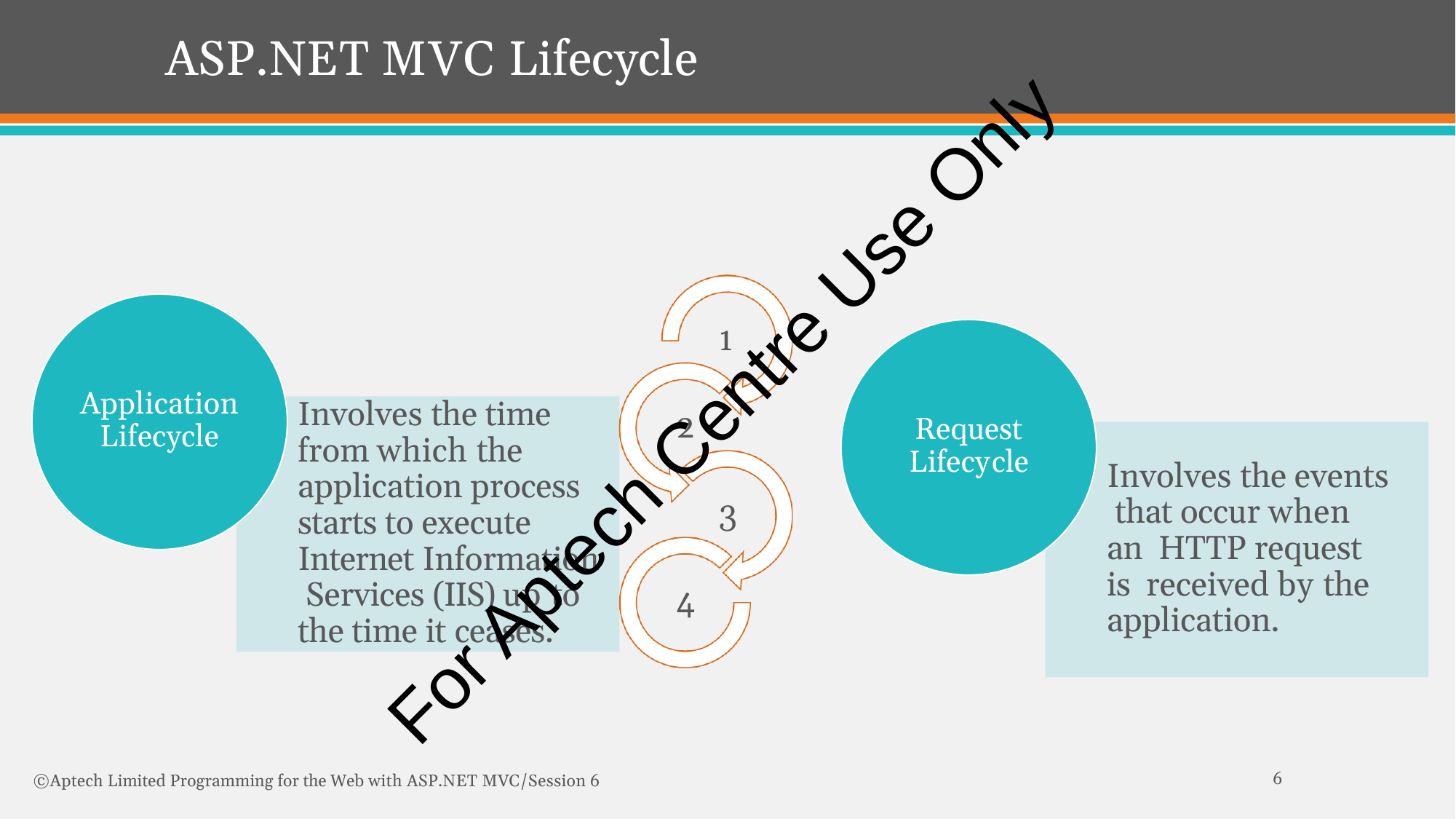

# ASP.NET MVC Lifecycle

1

For Aptech Centre Use Only
Application
Involves the time  from which the  application process  starts to execute  Internet Information  Services (IIS) up to  the time it ceases.

2
Request  Lifecycle
Lifecycle

Involves the events  that occur when an  HTTP request is  received by the  application.
3
4
6
© Aptech Limited Programming for the Web with ASP.NET MVC/Session 6